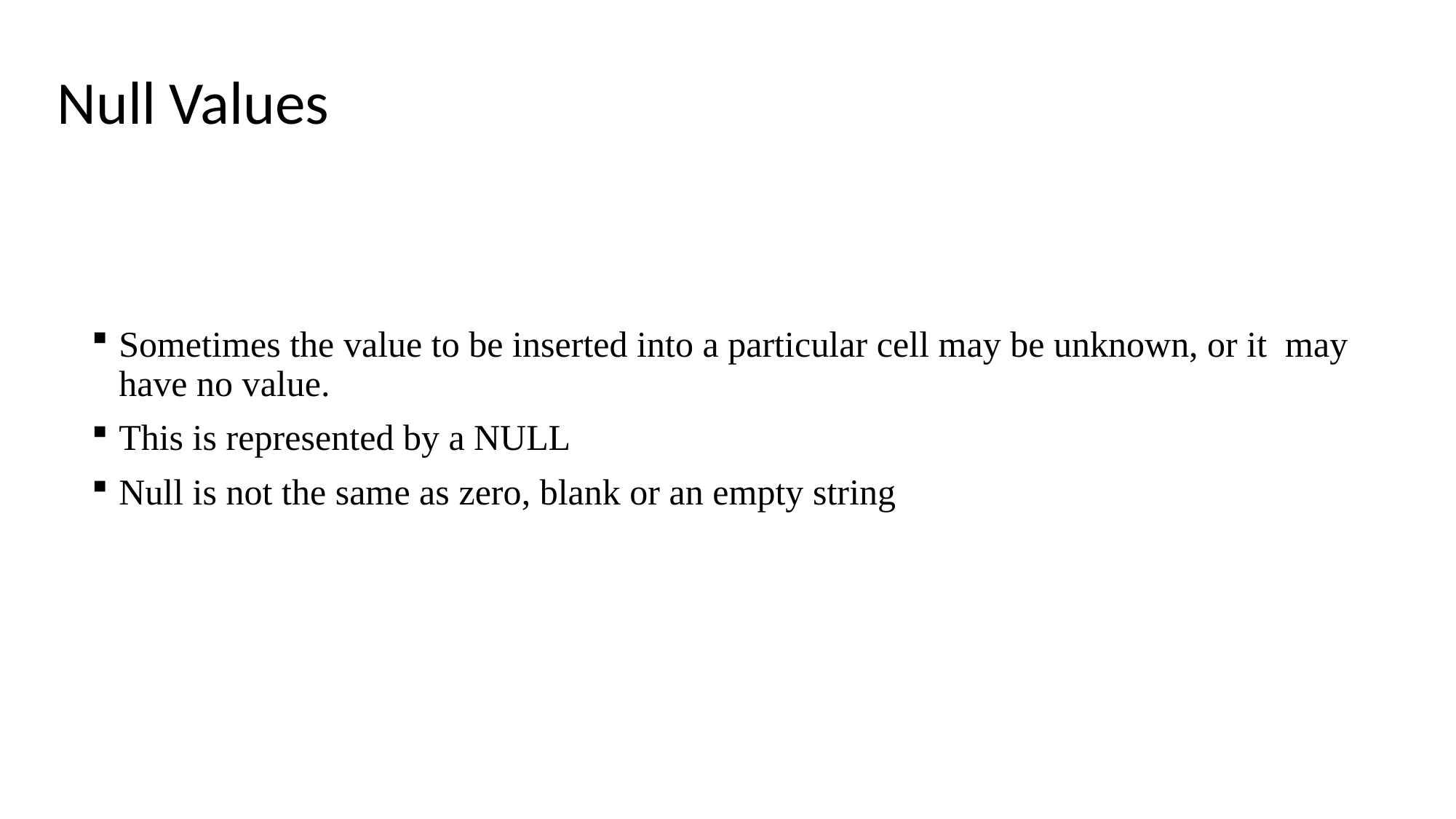

# Null Values
Sometimes the value to be inserted into a particular cell may be unknown, or it  may have no value.
This is represented by a NULL
Null is not the same as zero, blank or an empty string